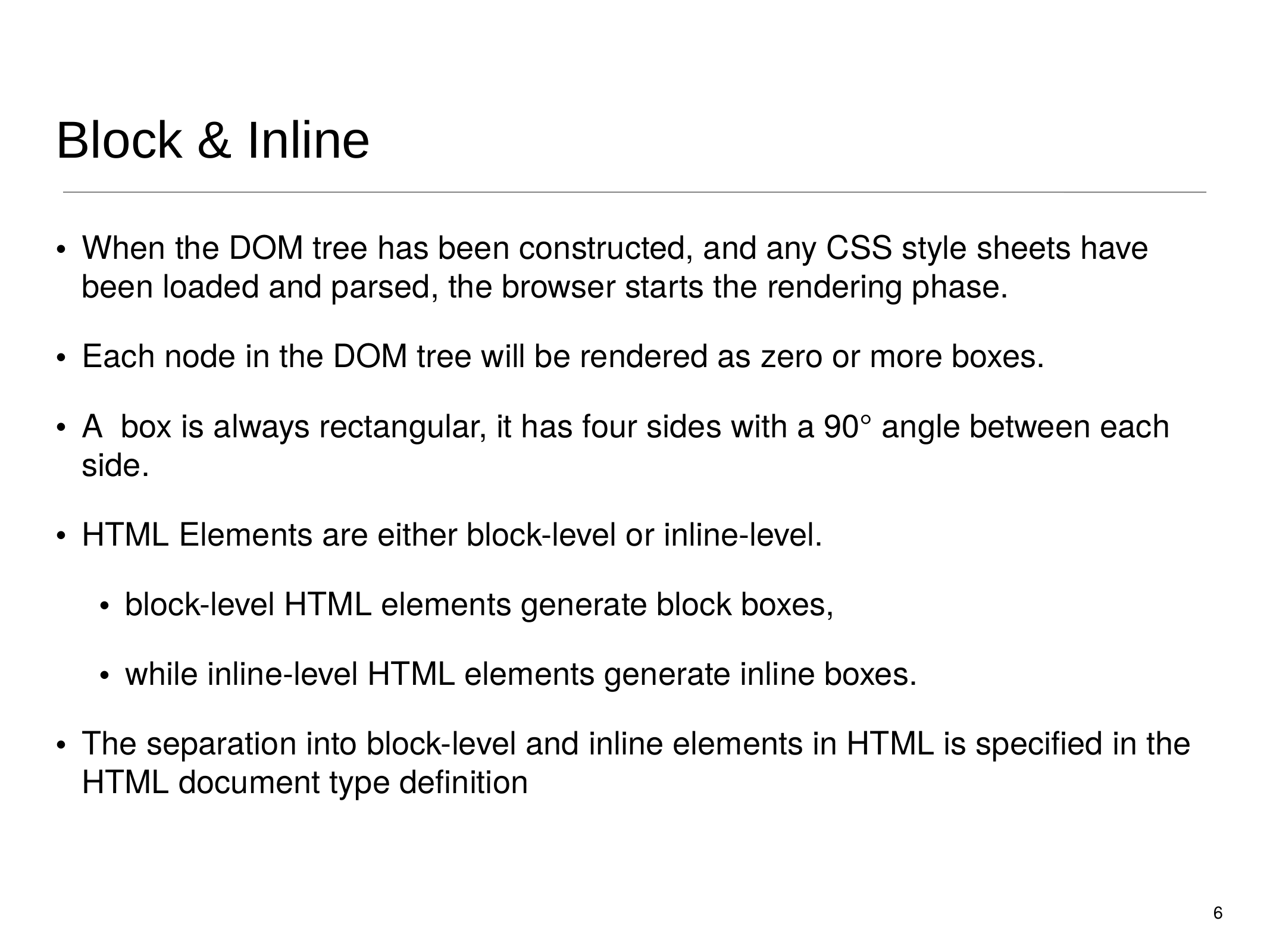

Block & Inline
When the DOM tree has been constructed, and any CSS style sheets have been loaded and parsed, the browser starts the rendering phase.
Each node in the DOM tree will be rendered as zero or more boxes.
A  box is always rectangular, it has four sides with a 90° angle between each side.
HTML Elements are either block-level or inline-level.
block-level HTML elements generate block boxes,
while inline-level HTML elements generate inline boxes.
The separation into block-level and inline elements in HTML is specified in the HTML document type definition
6